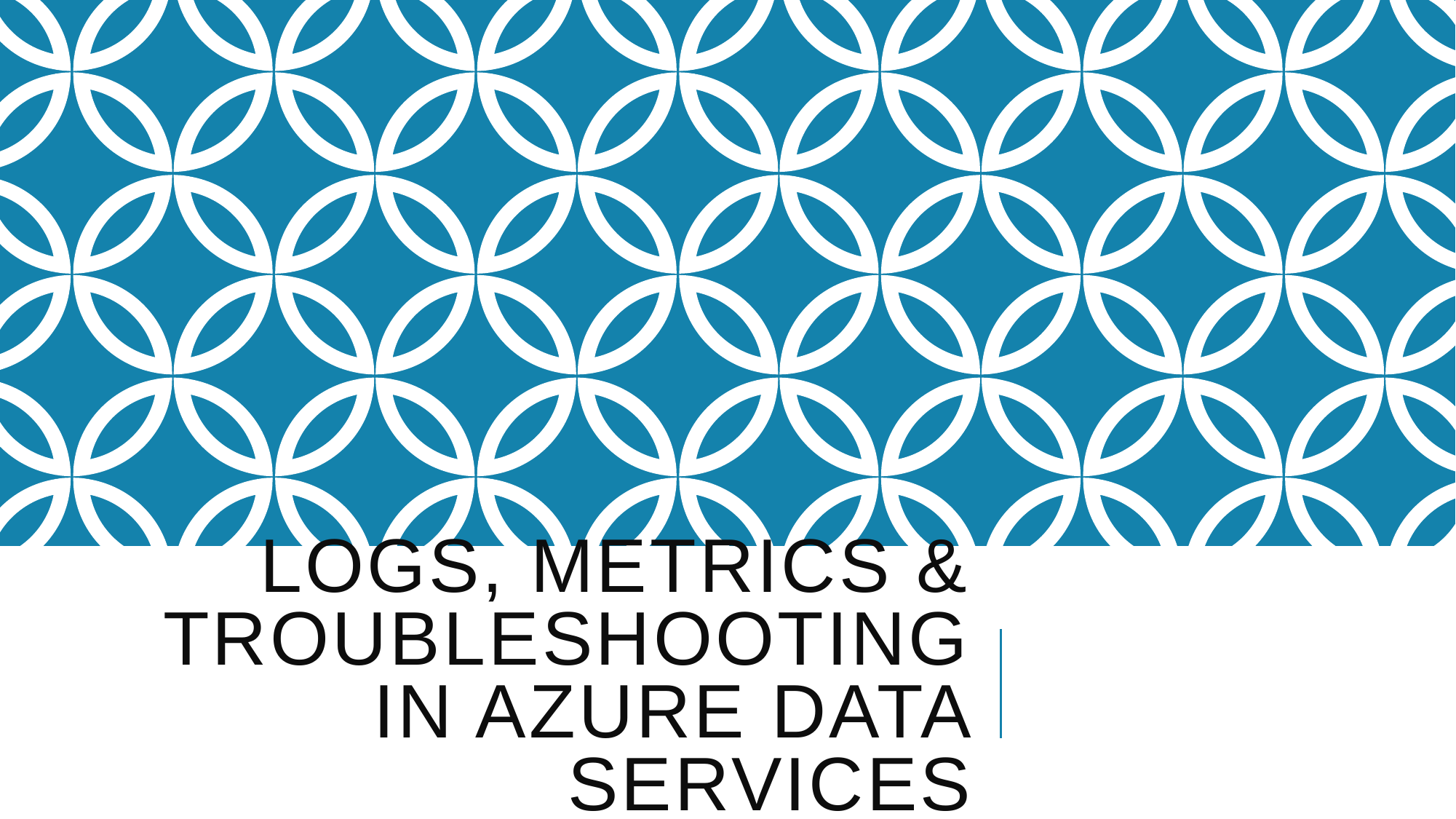

# Logs, Metrics & Troubleshooting in Azure Data Services